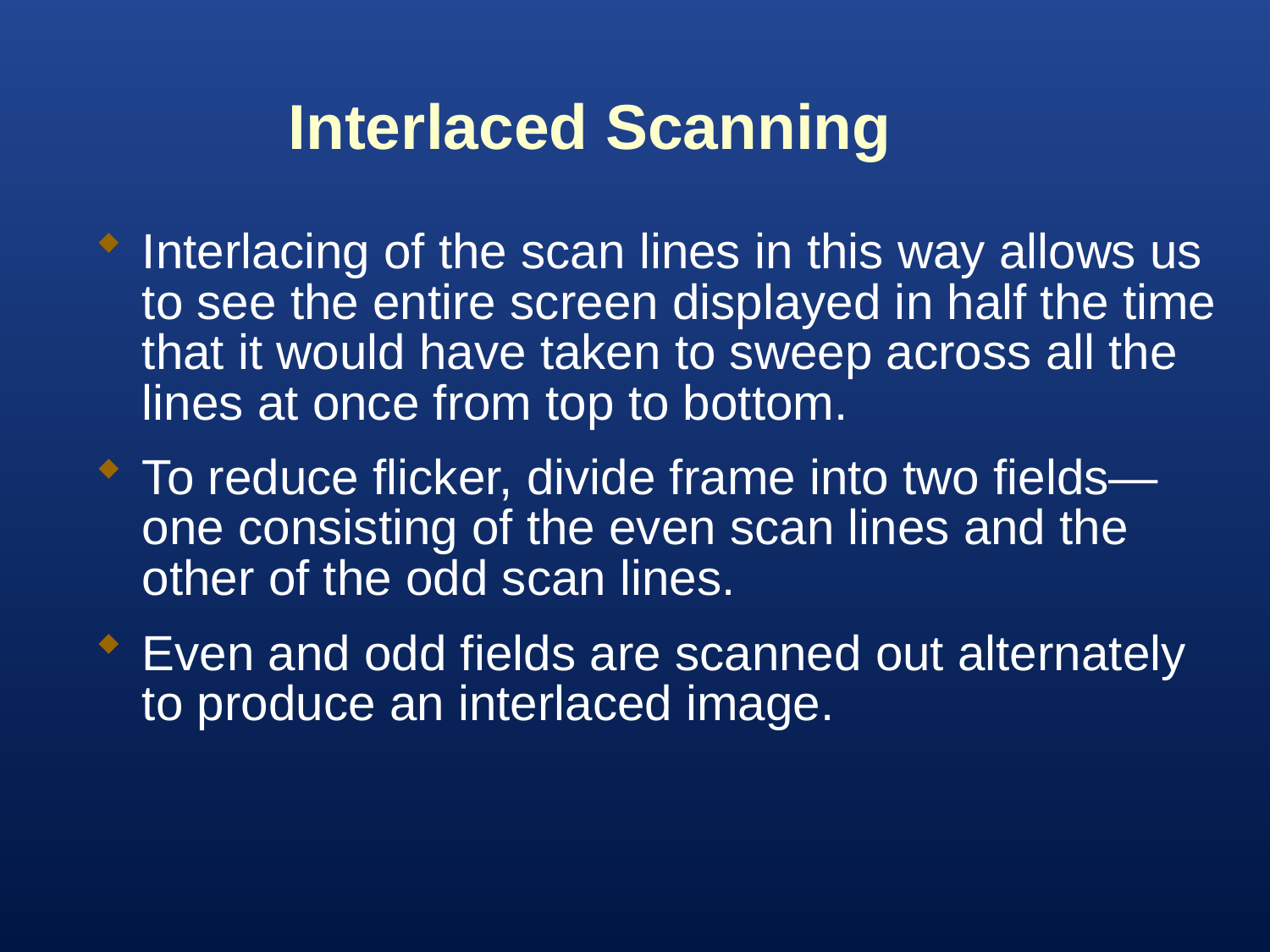

# Interlaced Scanning
Interlacing of the scan lines in this way allows us to see the entire screen displayed in half the time that it would have taken to sweep across all the lines at once from top to bottom.
To reduce flicker, divide frame into two fields—one consisting of the even scan lines and the other of the odd scan lines.
Even and odd fields are scanned out alternately to produce an interlaced image.